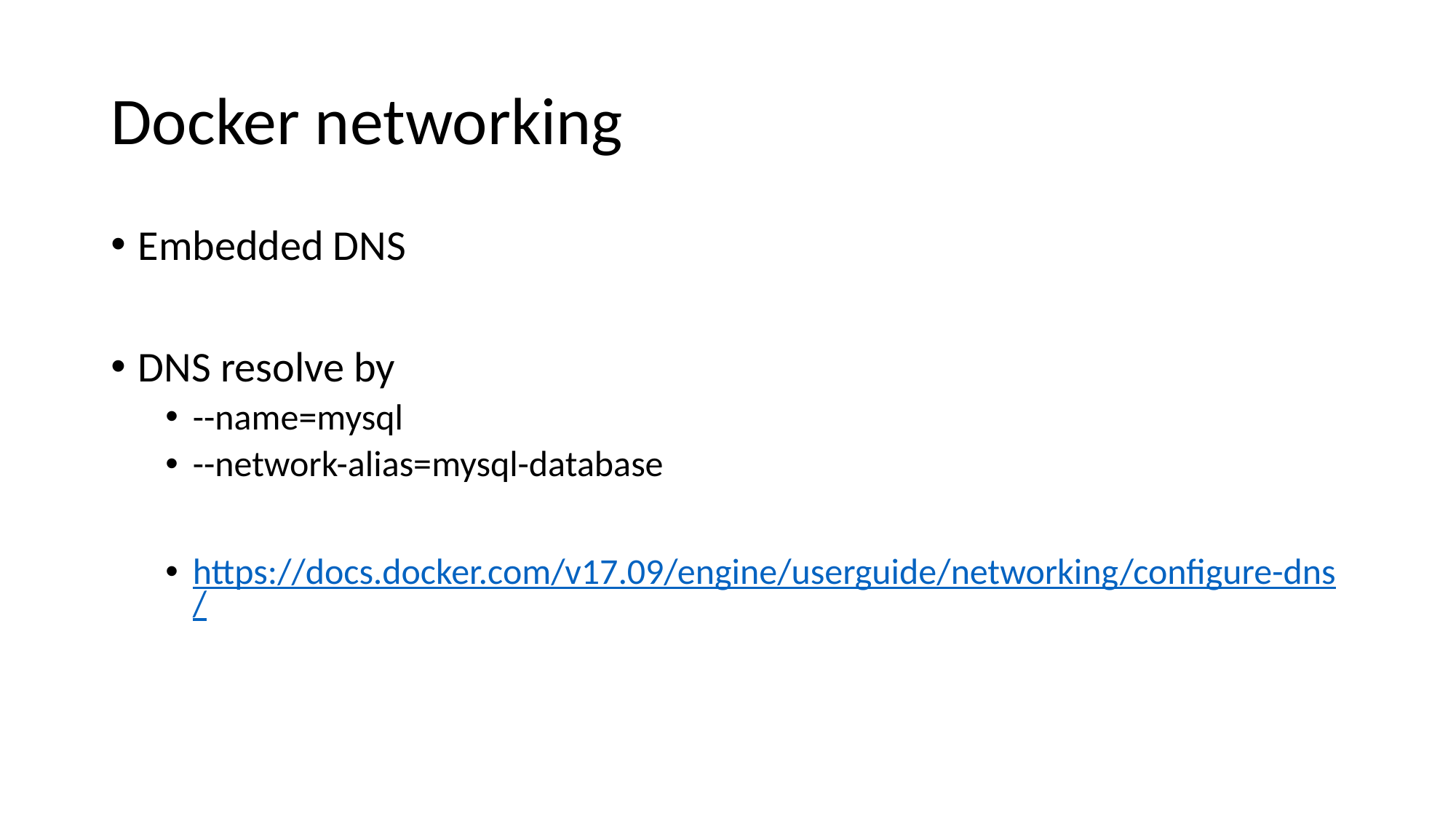

# Docker networking
Embedded DNS

DNS resolve by
--name=mysql
--network-alias=mysql-database

https://docs.docker.com/v17.09/engine/userguide/networking/configure-dns/